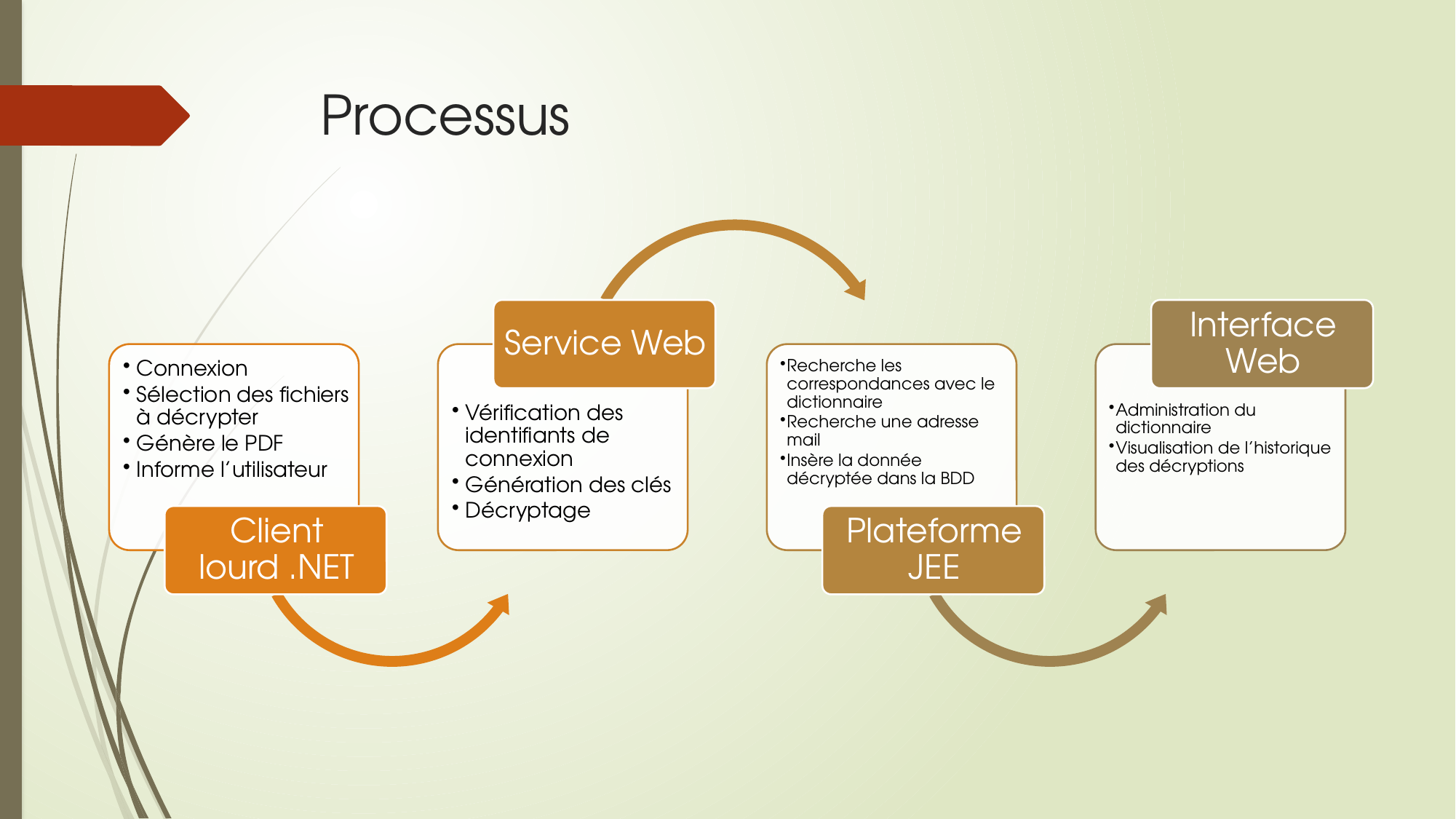

# Processus
Connexion
Sélection des fichiers à décrypter
Génère le PDF
Informe l’utilisateur
Client lourd .NET
Vérification des identifiants de connexion
Génération des clés
Décryptage
Service Web
Recherche les correspondances avec le dictionnaire
Recherche une adresse mail
Insère la donnée décryptée dans la BDD
Plateforme JEE
Administration du dictionnaire
Visualisation de l’historique des décryptions
Interface Web